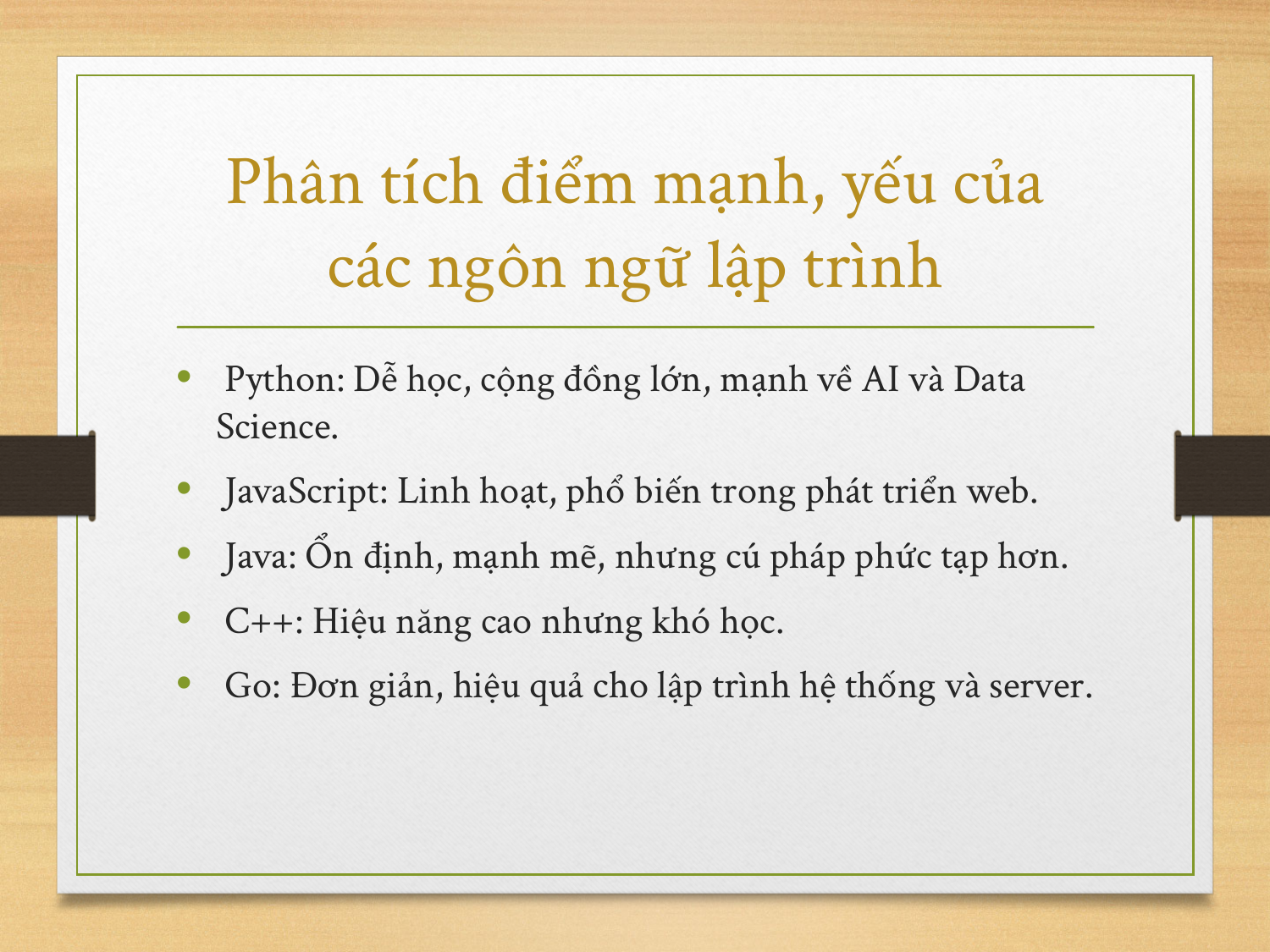

# Phân tích điểm mạnh, yếu của các ngôn ngữ lập trình
 Python: Dễ học, cộng đồng lớn, mạnh về AI và Data Science.
 JavaScript: Linh hoạt, phổ biến trong phát triển web.
 Java: Ổn định, mạnh mẽ, nhưng cú pháp phức tạp hơn.
 C++: Hiệu năng cao nhưng khó học.
 Go: Đơn giản, hiệu quả cho lập trình hệ thống và server.